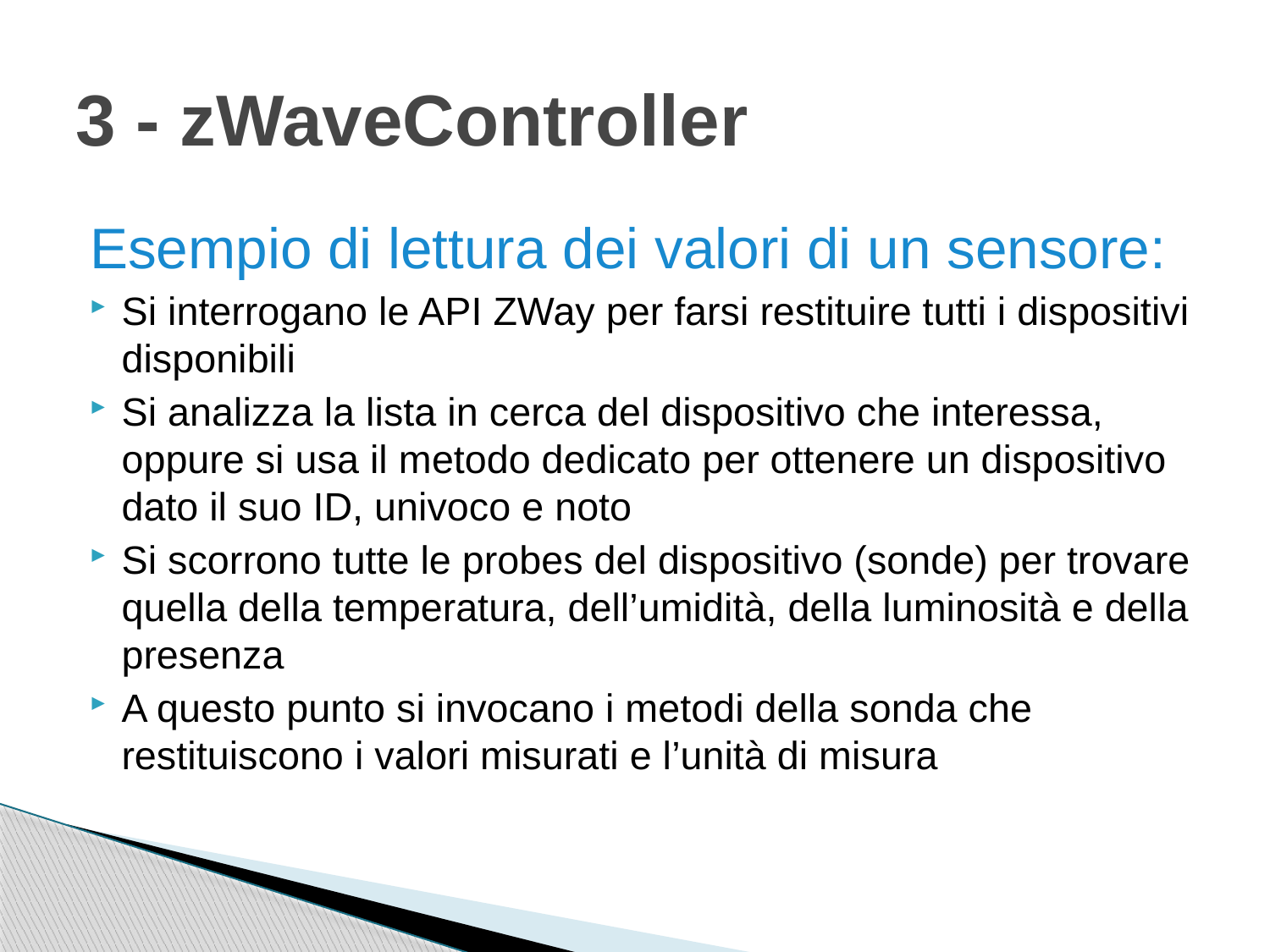

# 3 - zWaveController
Esempio di lettura dei valori di un sensore:
Si interrogano le API ZWay per farsi restituire tutti i dispositivi disponibili
Si analizza la lista in cerca del dispositivo che interessa, oppure si usa il metodo dedicato per ottenere un dispositivo dato il suo ID, univoco e noto
Si scorrono tutte le probes del dispositivo (sonde) per trovare quella della temperatura, dell’umidità, della luminosità e della presenza
A questo punto si invocano i metodi della sonda che restituiscono i valori misurati e l’unità di misura